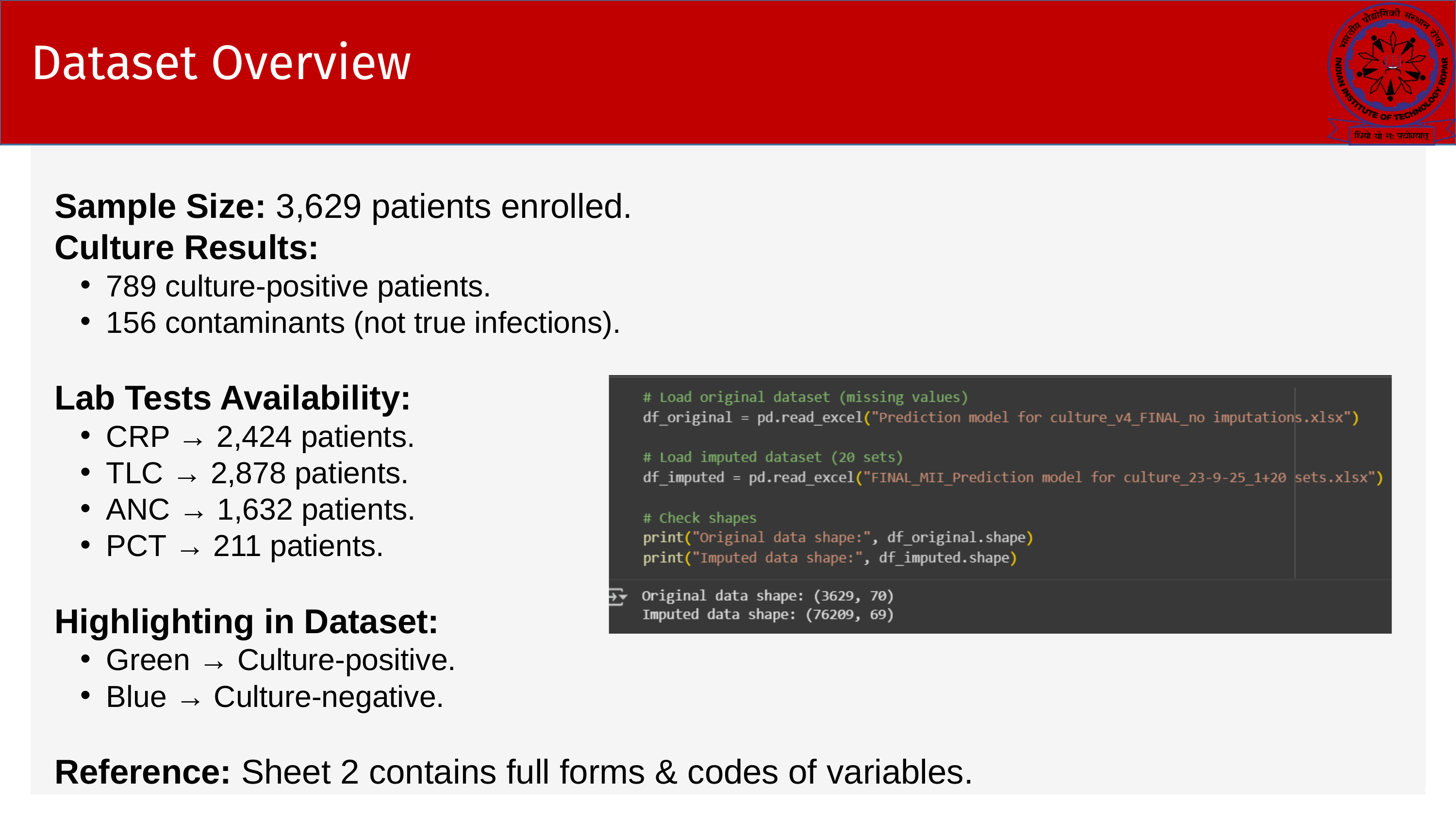

Dataset Overview

Sample Size: 3,629 patients enrolled.
Culture Results:
789 culture-positive patients.
156 contaminants (not true infections).

Lab Tests Availability:
CRP → 2,424 patients.
TLC → 2,878 patients.
ANC → 1,632 patients.
PCT → 211 patients.

Highlighting in Dataset:
Green → Culture-positive.
Blue → Culture-negative.

Reference: Sheet 2 contains full forms & codes of variables.